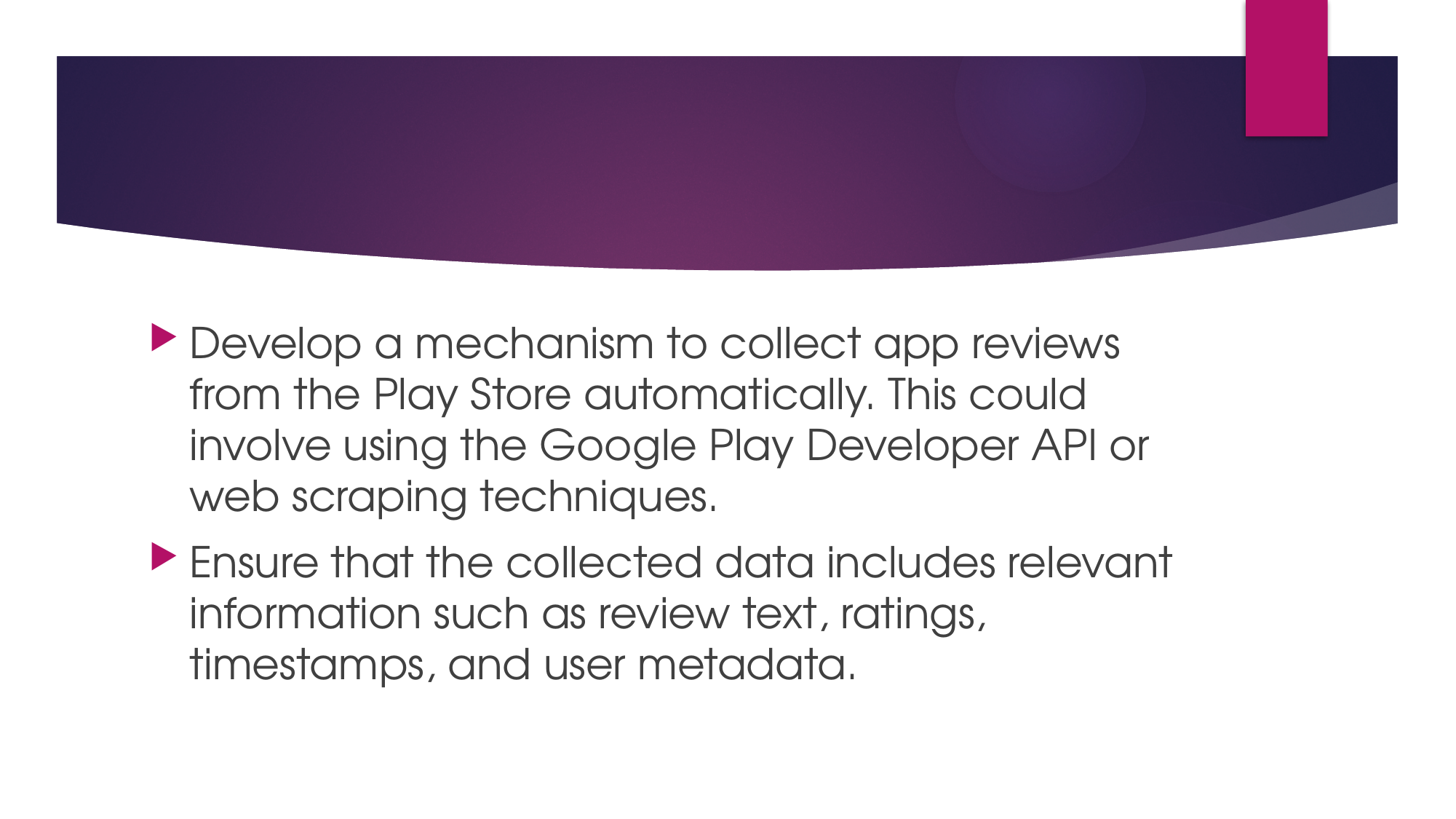

#
Develop a mechanism to collect app reviews from the Play Store automatically. This could involve using the Google Play Developer API or web scraping techniques.
Ensure that the collected data includes relevant information such as review text, ratings, timestamps, and user metadata.